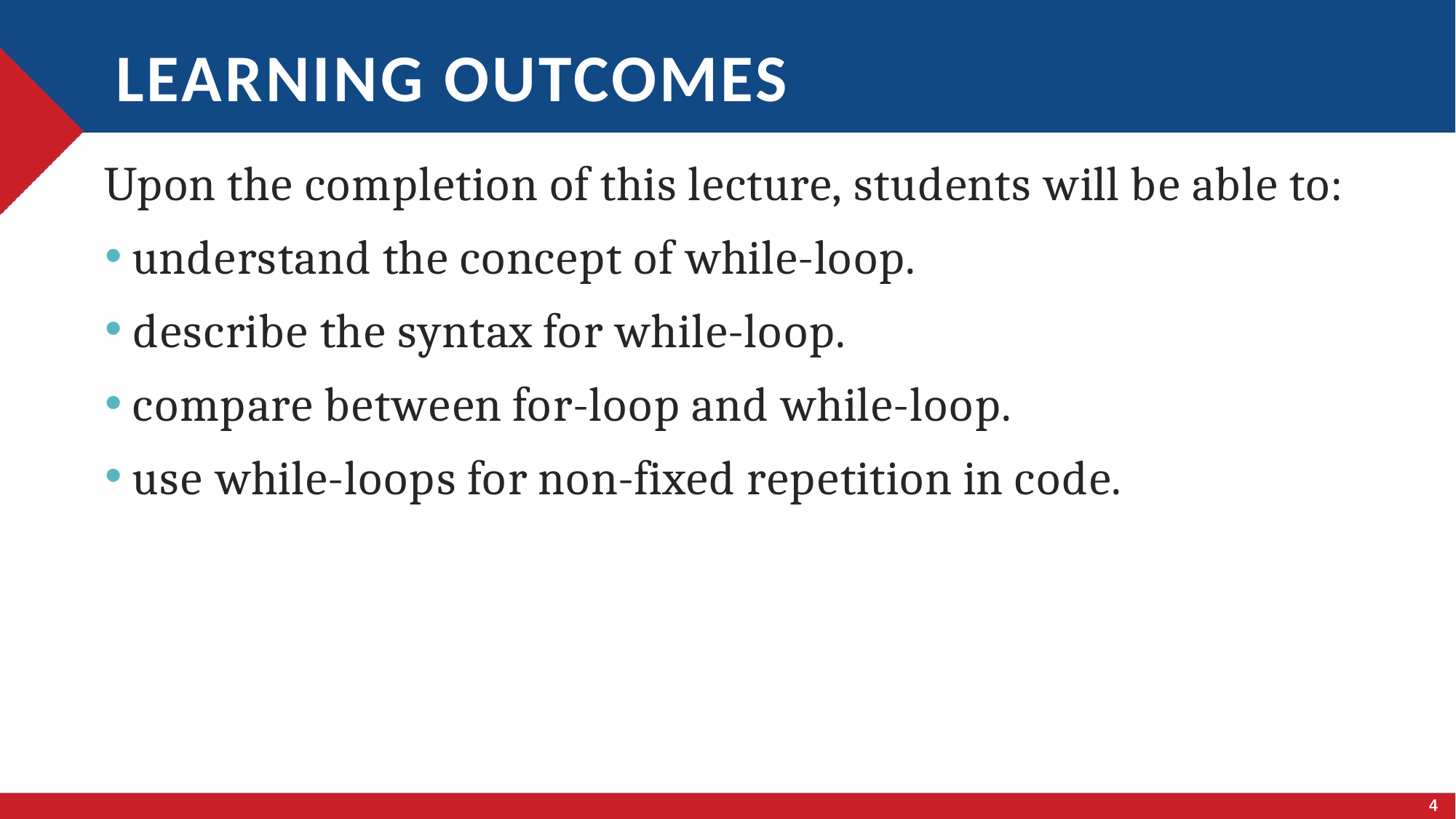

# Learning outcomes
Upon the completion of this lecture, students will be able to:
understand the concept of while-loop.
describe the syntax for while-loop.
compare between for-loop and while-loop.
use while-loops for non-fixed repetition in code.

4